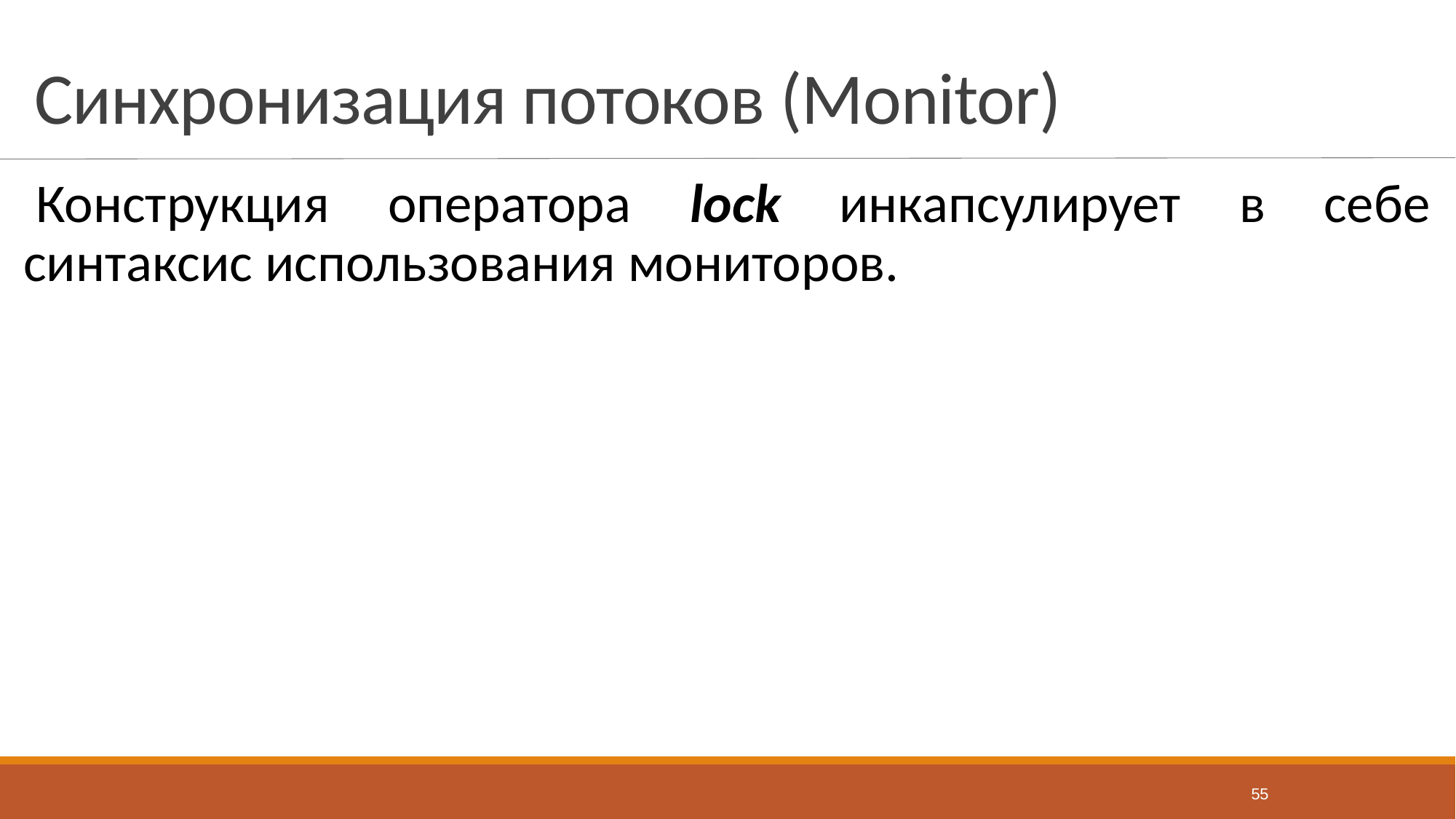

# Синхронизация потоков (Monitor)
Конструкция оператора lock инкапсулирует в себе синтаксис использования мониторов.
55